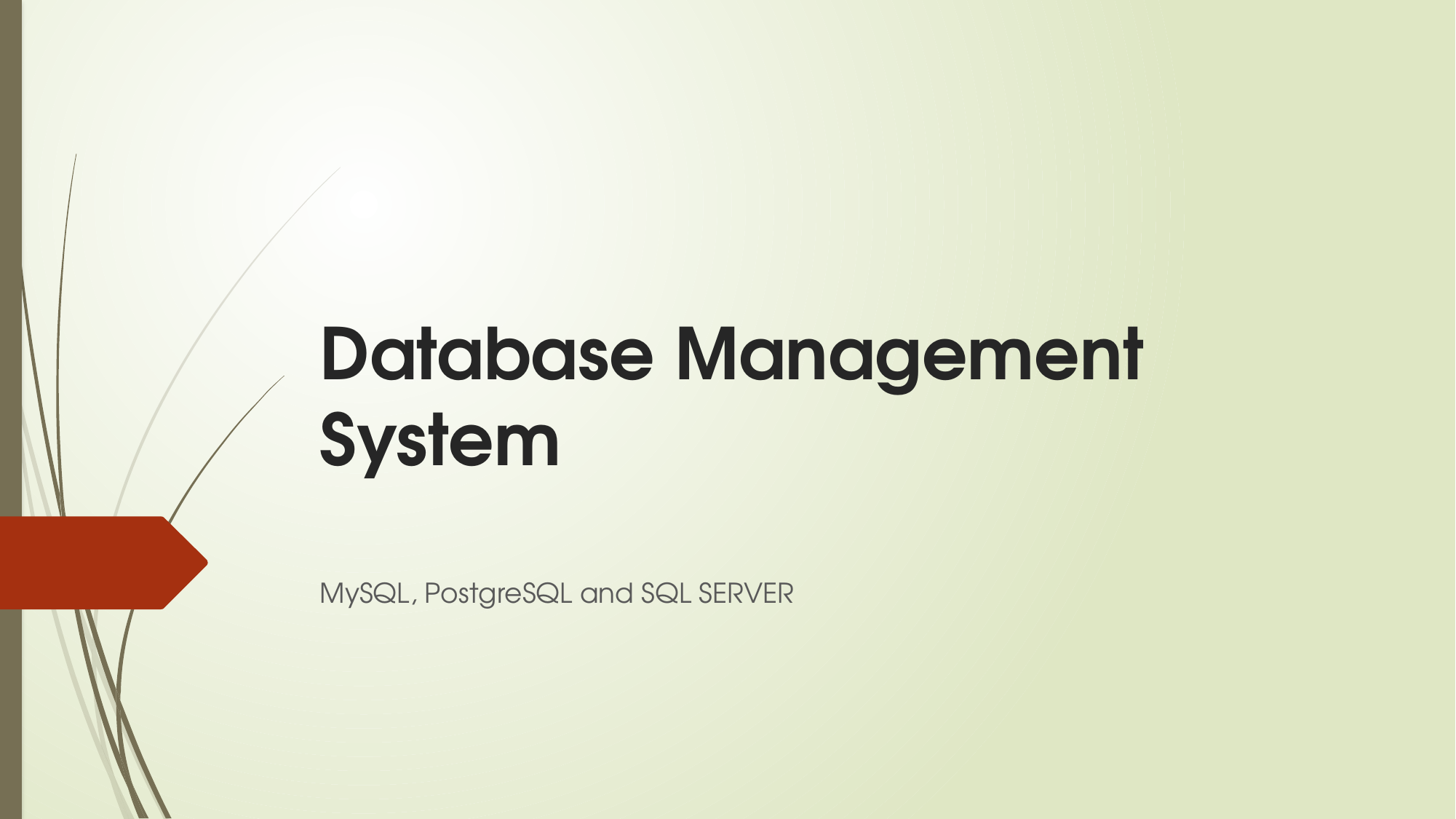

# Database Management System
MySQL, PostgreSQL and SQL SERVER